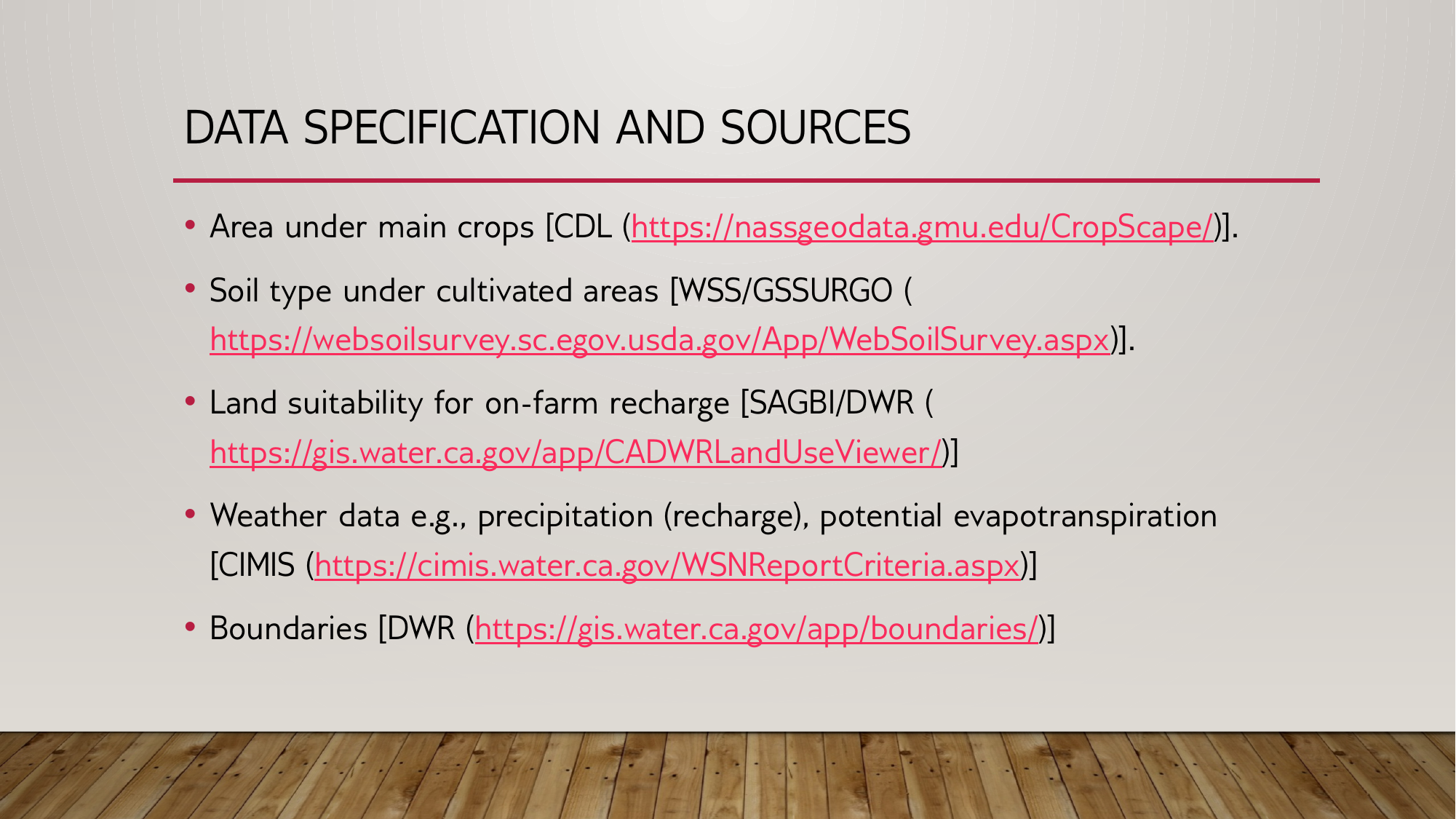

# Data Specification and Sources
Area under main crops [CDL (https://nassgeodata.gmu.edu/CropScape/)].
Soil type under cultivated areas [WSS/GSSURGO (https://websoilsurvey.sc.egov.usda.gov/App/WebSoilSurvey.aspx)].
Land suitability for on-farm recharge [SAGBI/DWR (https://gis.water.ca.gov/app/CADWRLandUseViewer/)]
Weather data e.g., precipitation (recharge), potential evapotranspiration [CIMIS (https://cimis.water.ca.gov/WSNReportCriteria.aspx)]
Boundaries [DWR (https://gis.water.ca.gov/app/boundaries/)]